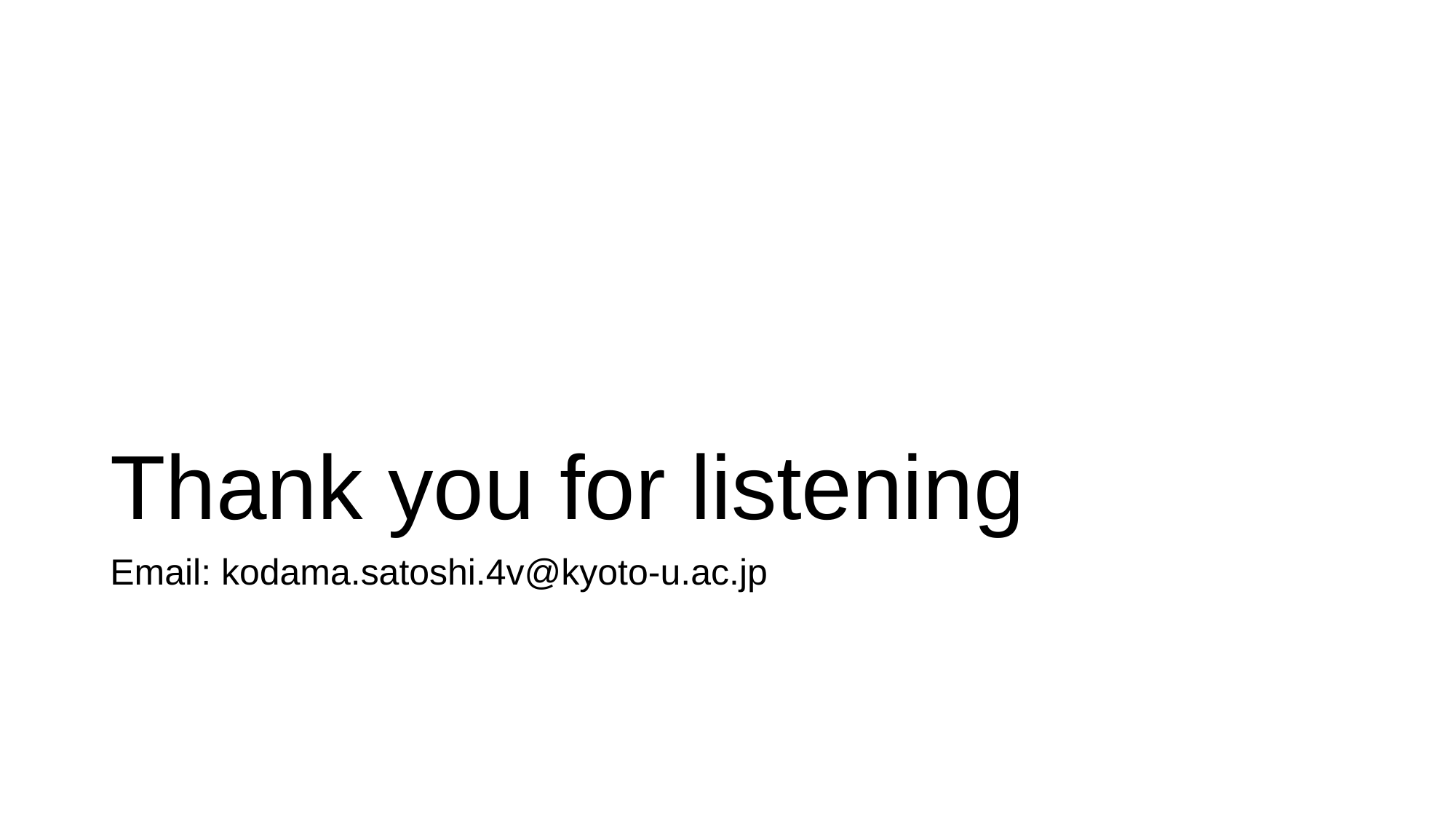

# Thank you for listening
Email: kodama.satoshi.4v@kyoto-u.ac.jp